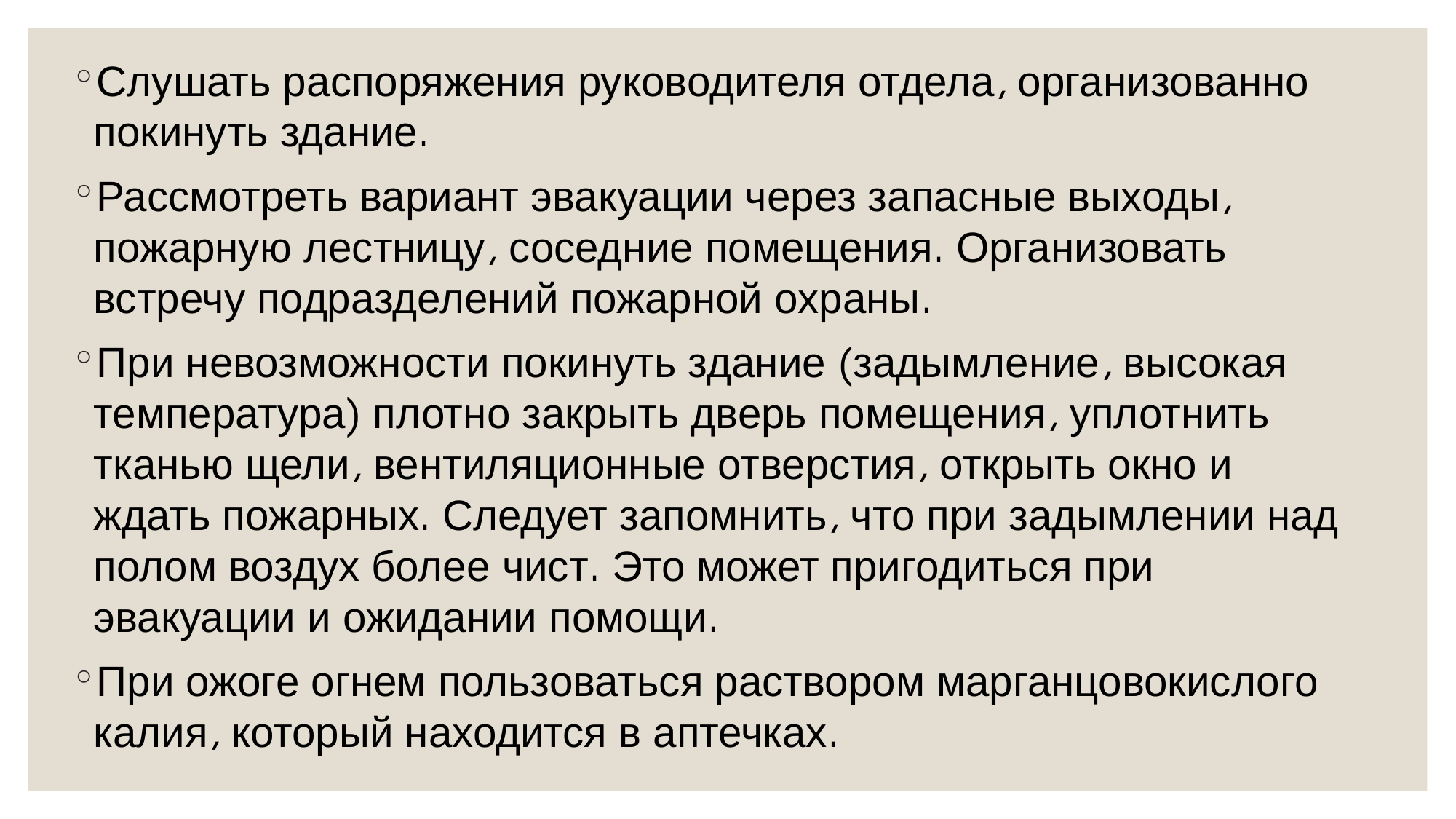

Слушать распоряжения руководителя отдела, организованно покинуть здание.
Рассмотреть вариант эвакуации через запасные выходы, пожарную лестницу, соседние помещения. Организовать встречу подразделений пожарной охраны.
При невозможности покинуть здание (задымление, высокая температура) плотно закрыть дверь помещения, уплотнить тканью щели, вентиляционные отверстия, открыть окно и ждать пожарных. Следует запомнить, что при задымлении над полом воздух более чист. Это может пригодиться при эвакуации и ожидании помощи.
При ожоге огнем пользоваться раствором марганцовокислого калия, который находится в аптечках.